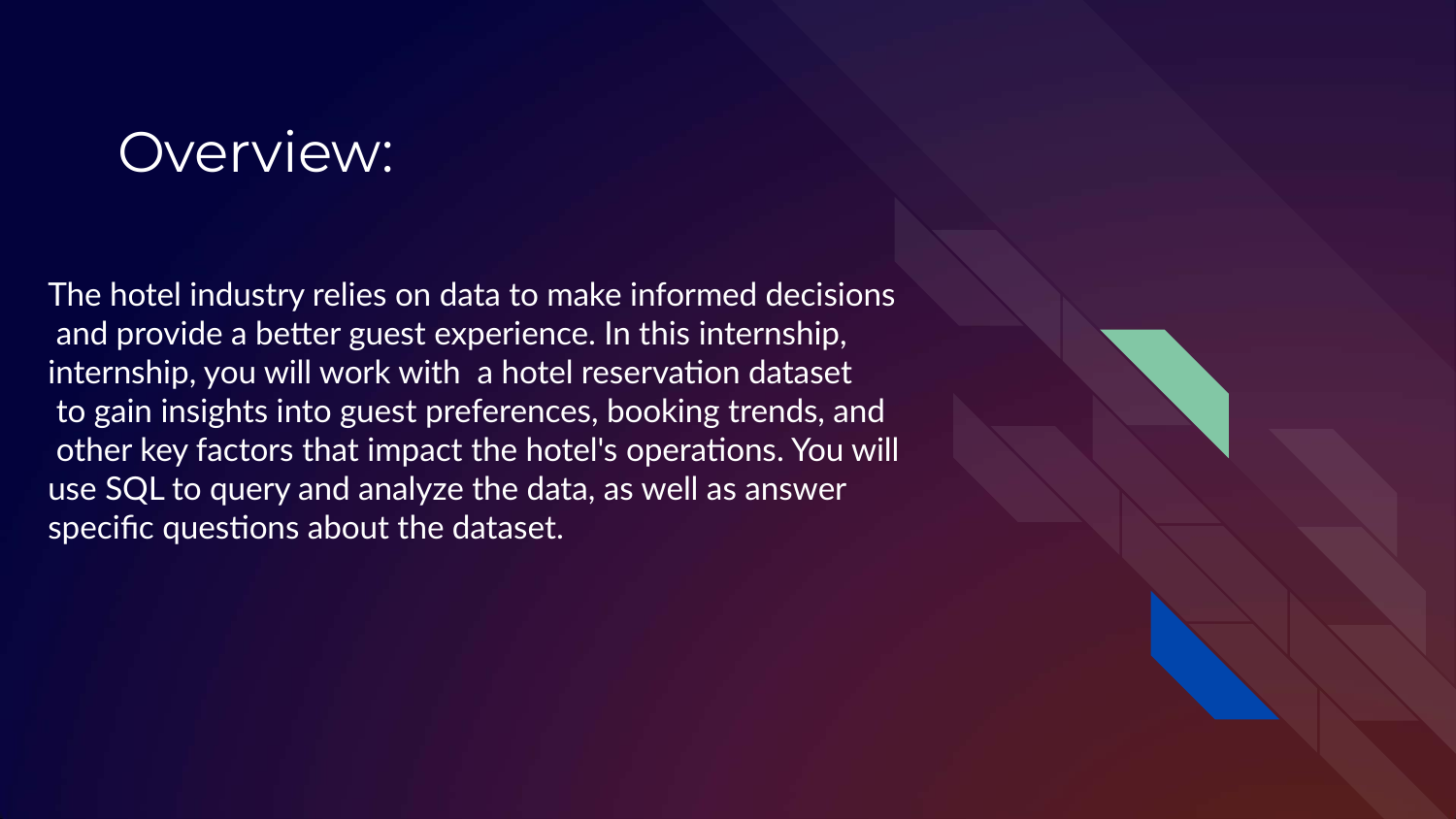

# Overview:
The hotel industry relies on data to make informed decisions
 and provide a better guest experience. In this internship,
internship, you will work with  a hotel reservation dataset
 to gain insights into guest preferences, booking trends, and
 other key factors that impact the hotel's operations. You will
use SQL to query and analyze the data, as well as answer
specific questions about the dataset.